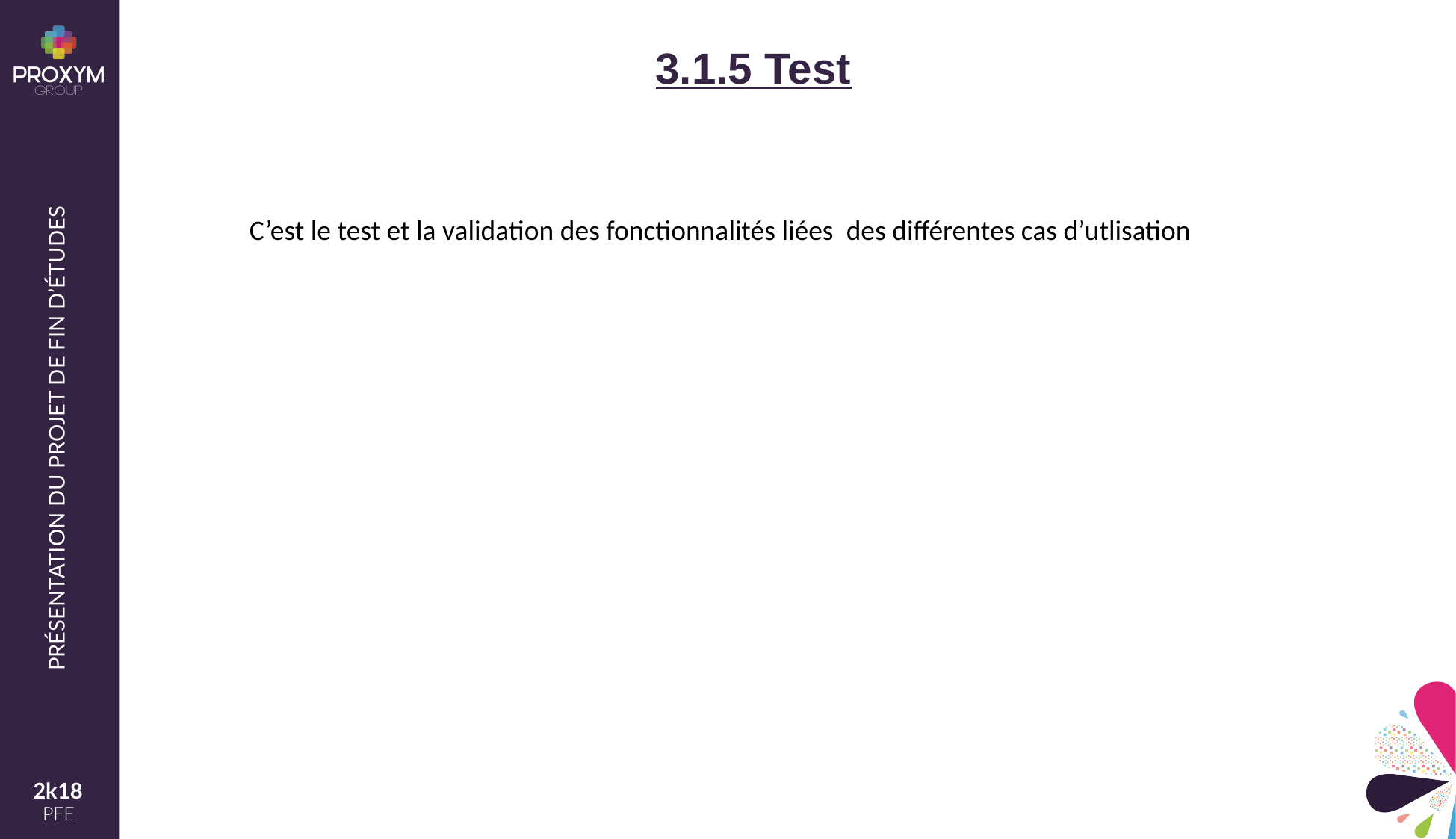

3.1.5 Test
C’est le test et la validation des fonctionnalités liées  des différentes cas d’utlisation